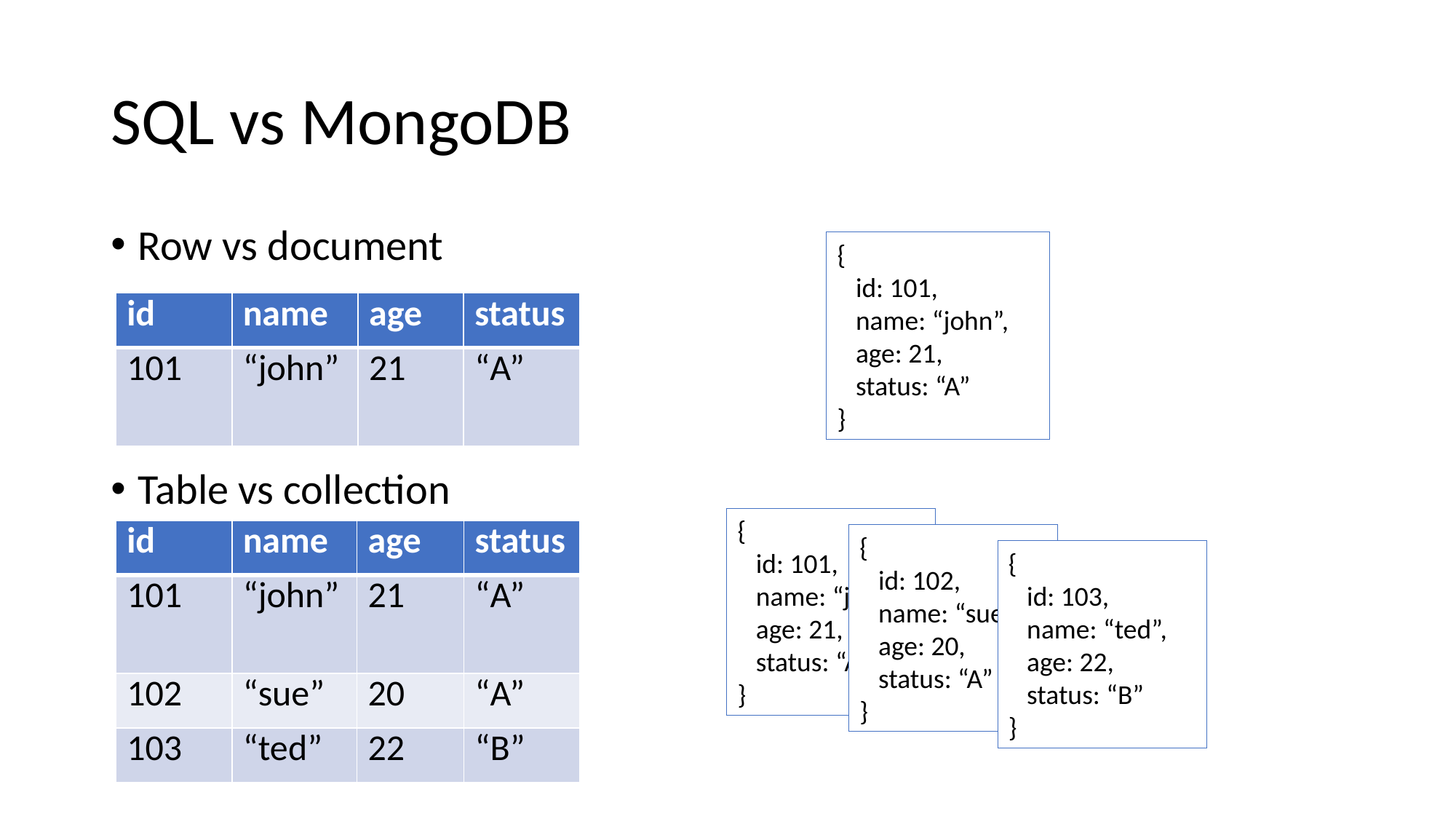

# SQL vs MongoDB
Row vs document

Table vs collection

{
   id: 101,
   name: “john”,
   age: 21,
   status: “A”
}
| id | name | age | status |
| --- | --- | --- | --- |
| 101 | “john” | 21 | “A” |
{
   id: 101,
   name: “john”,
   age: 21,
   status: “A”
}
| id | name | age | status |
| --- | --- | --- | --- |
| 101 | “john” | 21 | “A” |
| 102 | “sue” | 20 | “A” |
| 103 | “ted” | 22 | “B” |
{
   id: 102,
   name: “sue”,
   age: 20,
   status: “A”
}
{
   id: 103,
   name: “ted”,
   age: 22,
   status: “B”
}